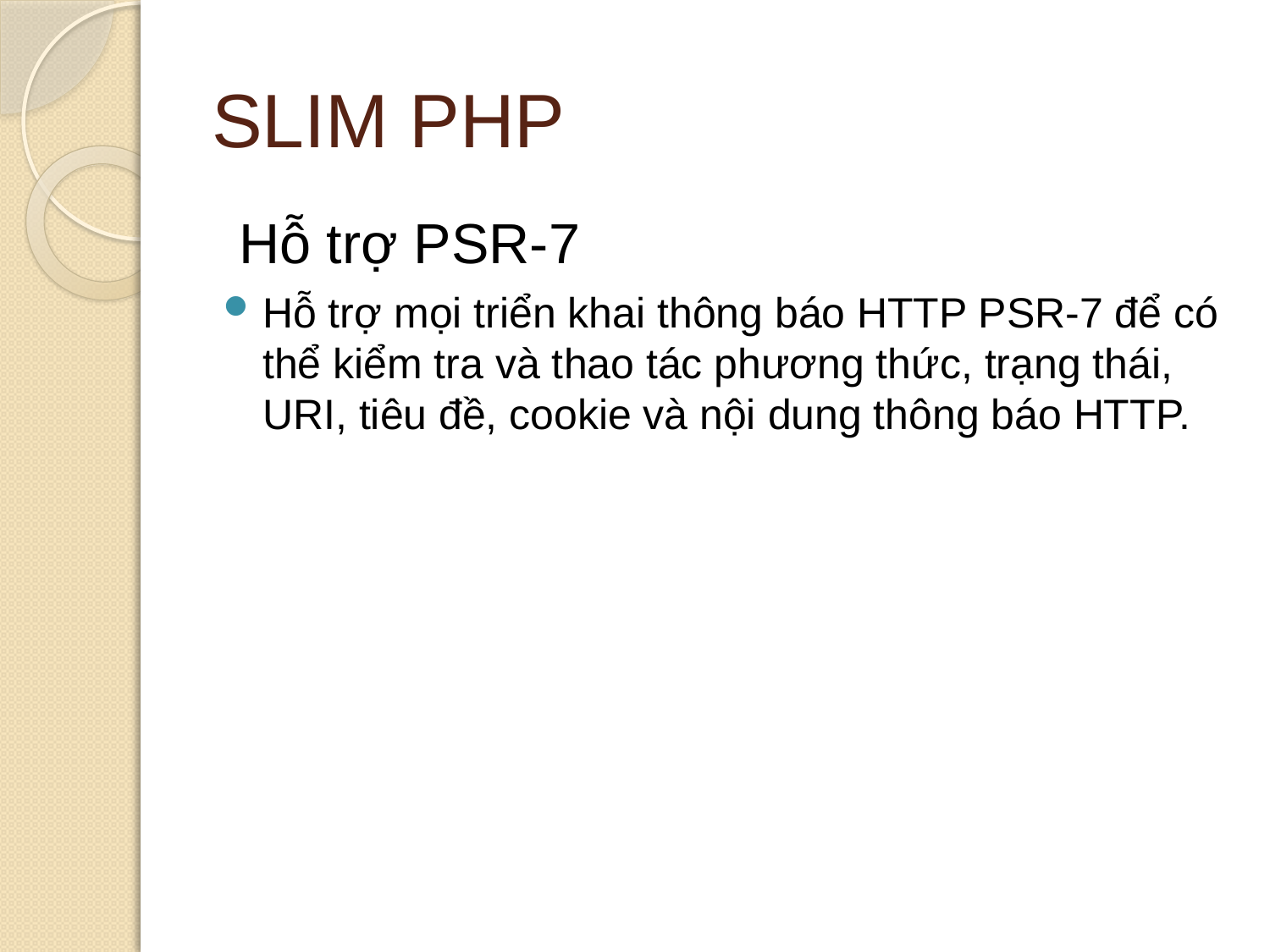

# SLIM PHP
 Hỗ trợ PSR-7
Hỗ trợ mọi triển khai thông báo HTTP PSR-7 để có thể kiểm tra và thao tác phương thức, trạng thái, URI, tiêu đề, cookie và nội dung thông báo HTTP.